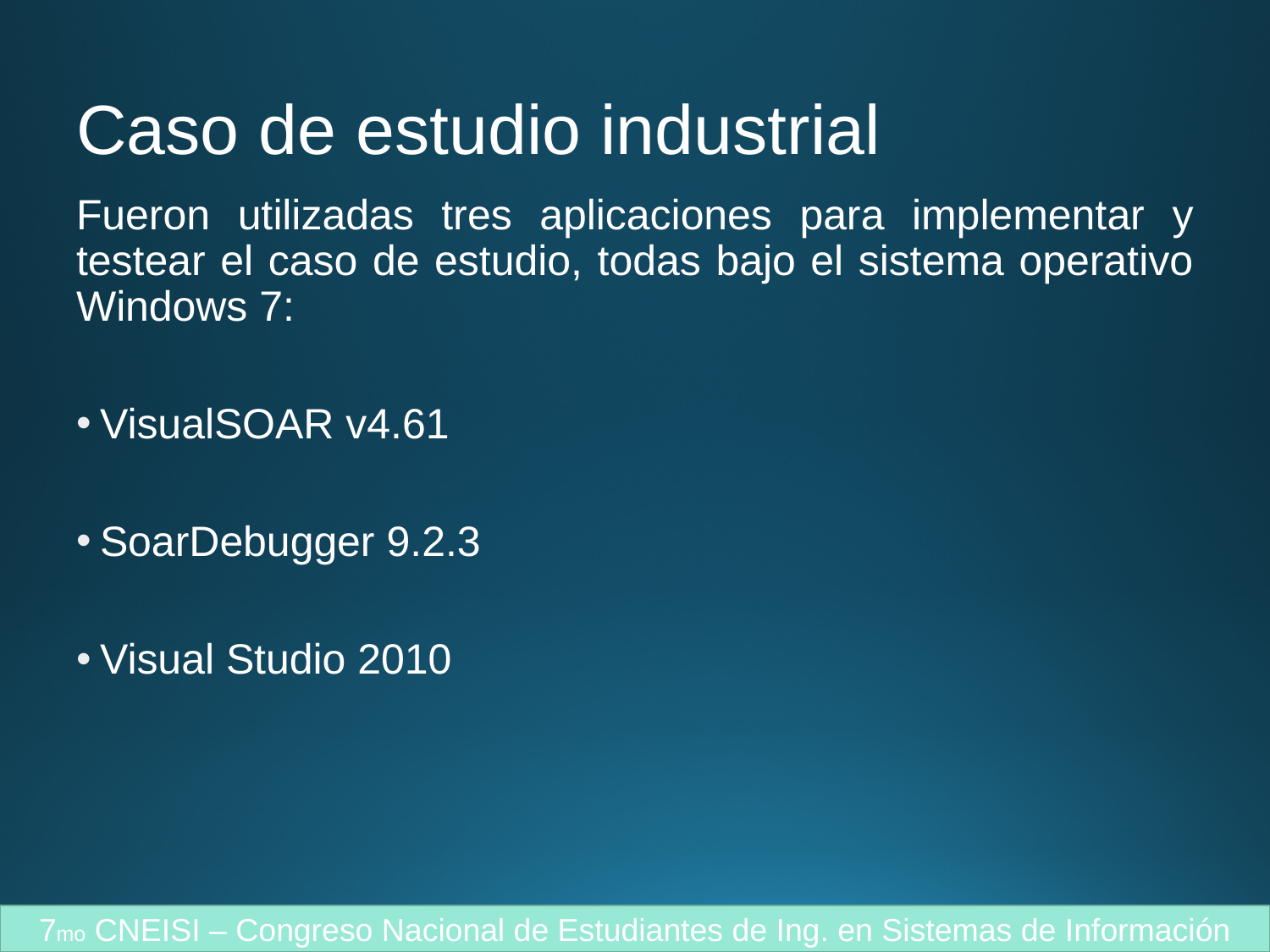

# Caso de estudio industrial
Fueron utilizadas tres aplicaciones para implementar y testear el caso de estudio, todas bajo el sistema operativo Windows 7:

VisualSOAR v4.61

SoarDebugger 9.2.3

Visual Studio 2010
7mo CNEISI – Congreso Nacional de Estudiantes de Ing. en Sistemas de Información